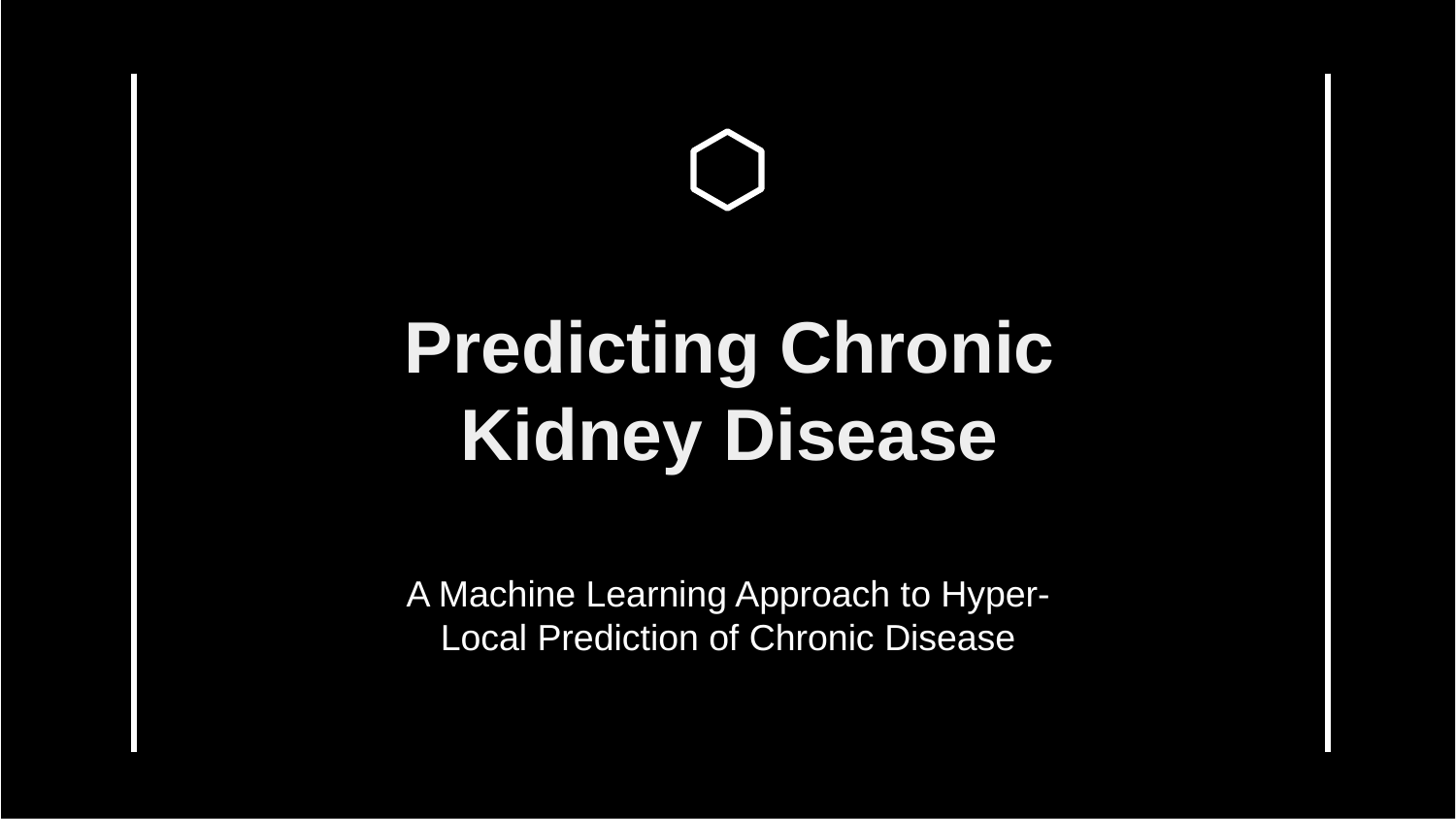

# Predicting Chronic Kidney Disease
A Machine Learning Approach to Hyper-Local Prediction of Chronic Disease